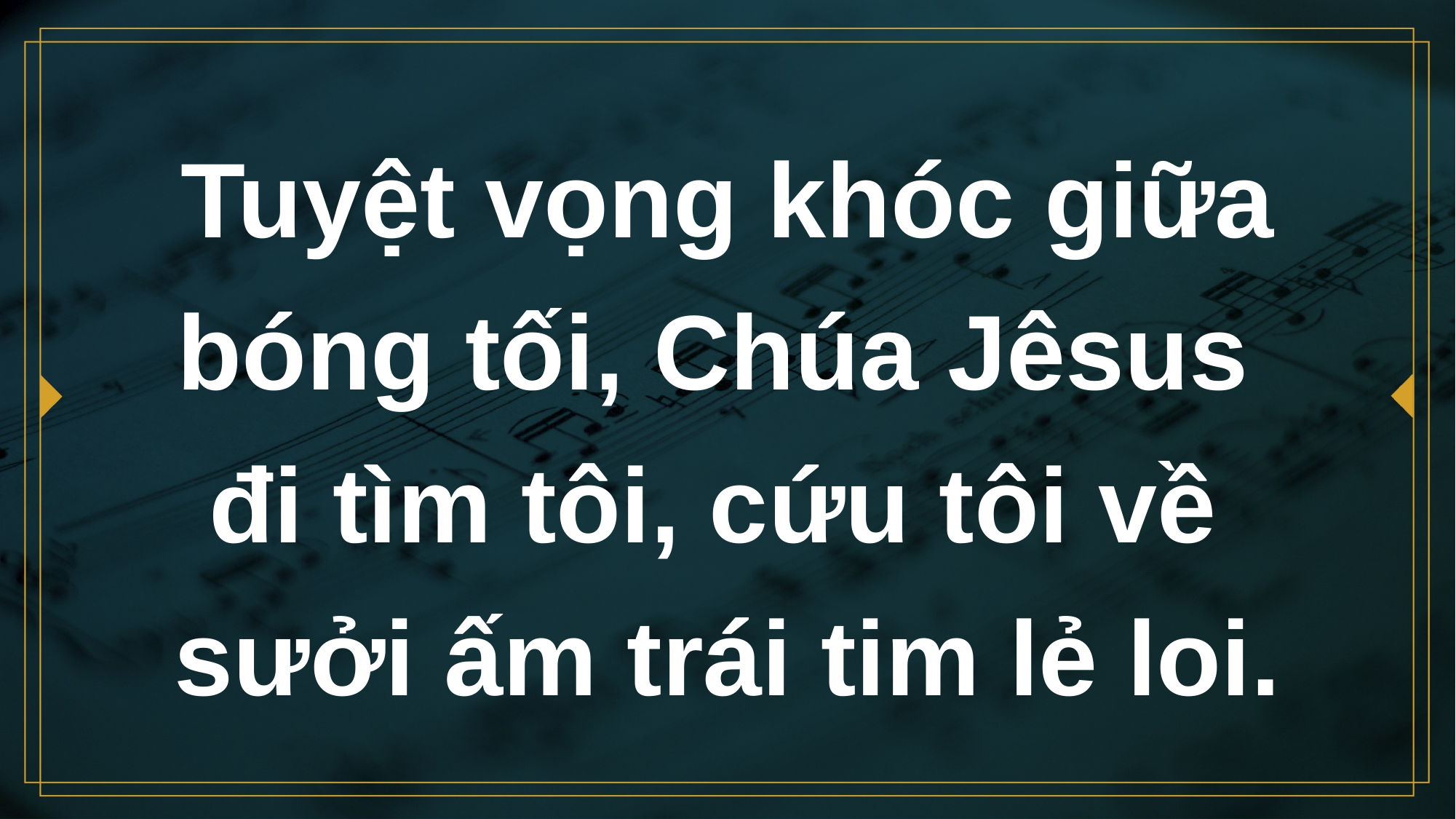

# Tuyệt vọng khóc giữa bóng tối, Chúa Jêsus đi tìm tôi, cứu tôi về sưởi ấm trái tim lẻ loi.